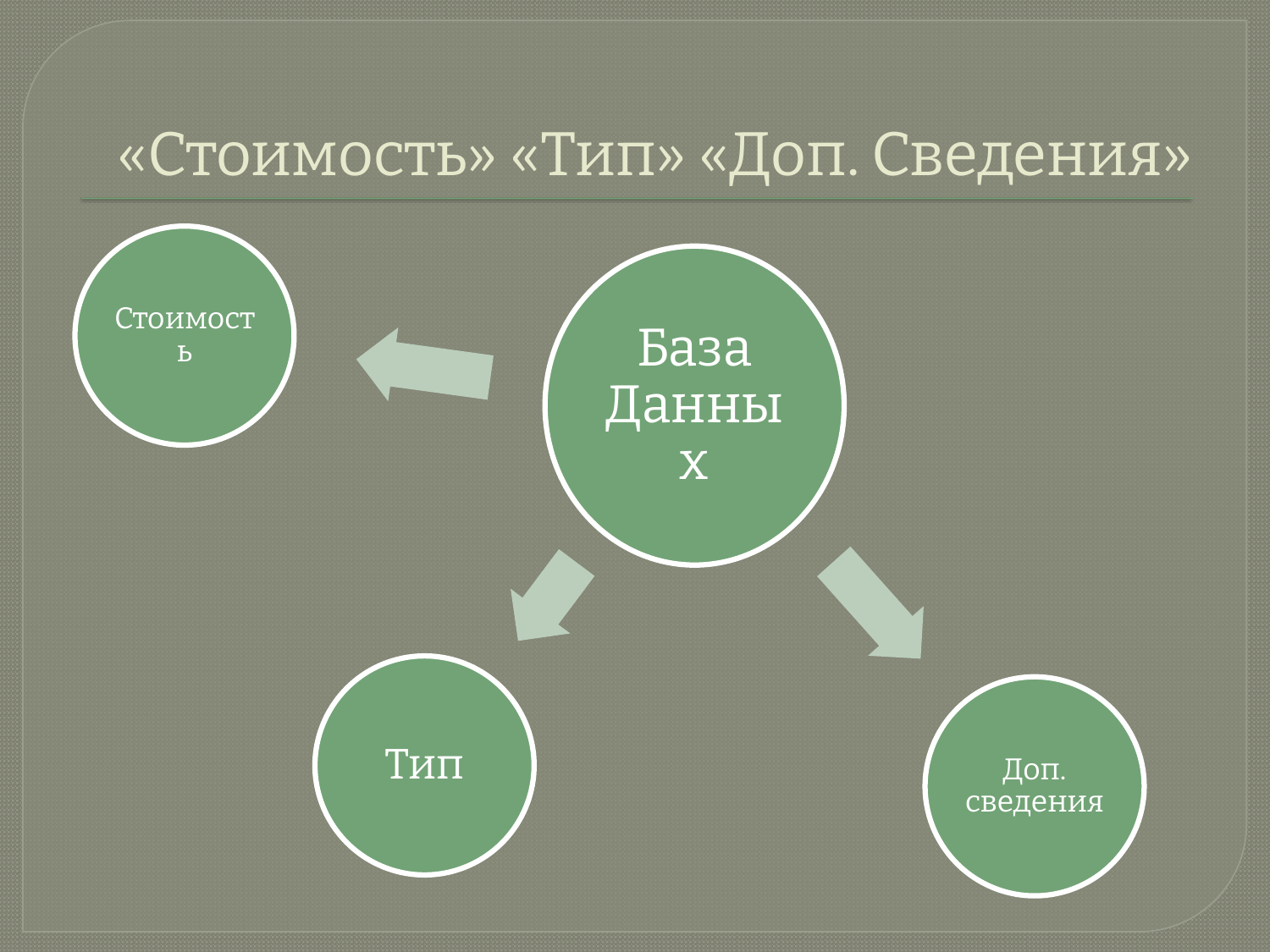

# «Стоимость» «Тип» «Доп. Сведения»
База Данных

Стоимость

Доп. сведения

Тип